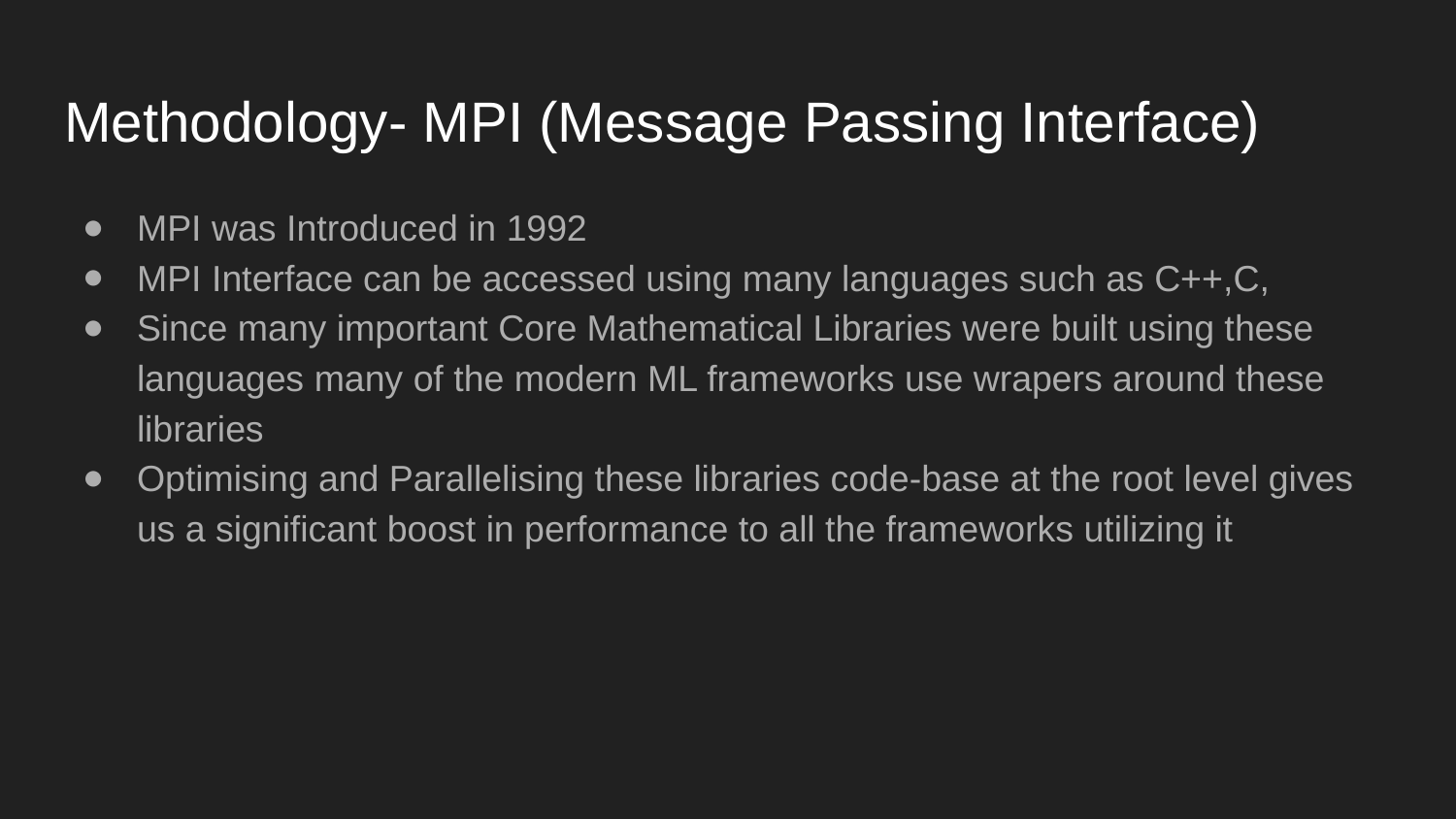

# Methodology- MPI (Message Passing Interface)

MPI was Introduced in 1992
MPI Interface can be accessed using many languages such as C++,C,
Since many important Core Mathematical Libraries were built using these languages many of the modern ML frameworks use wrapers around these libraries
Optimising and Parallelising these libraries code-base at the root level gives us a significant boost in performance to all the frameworks utilizing it